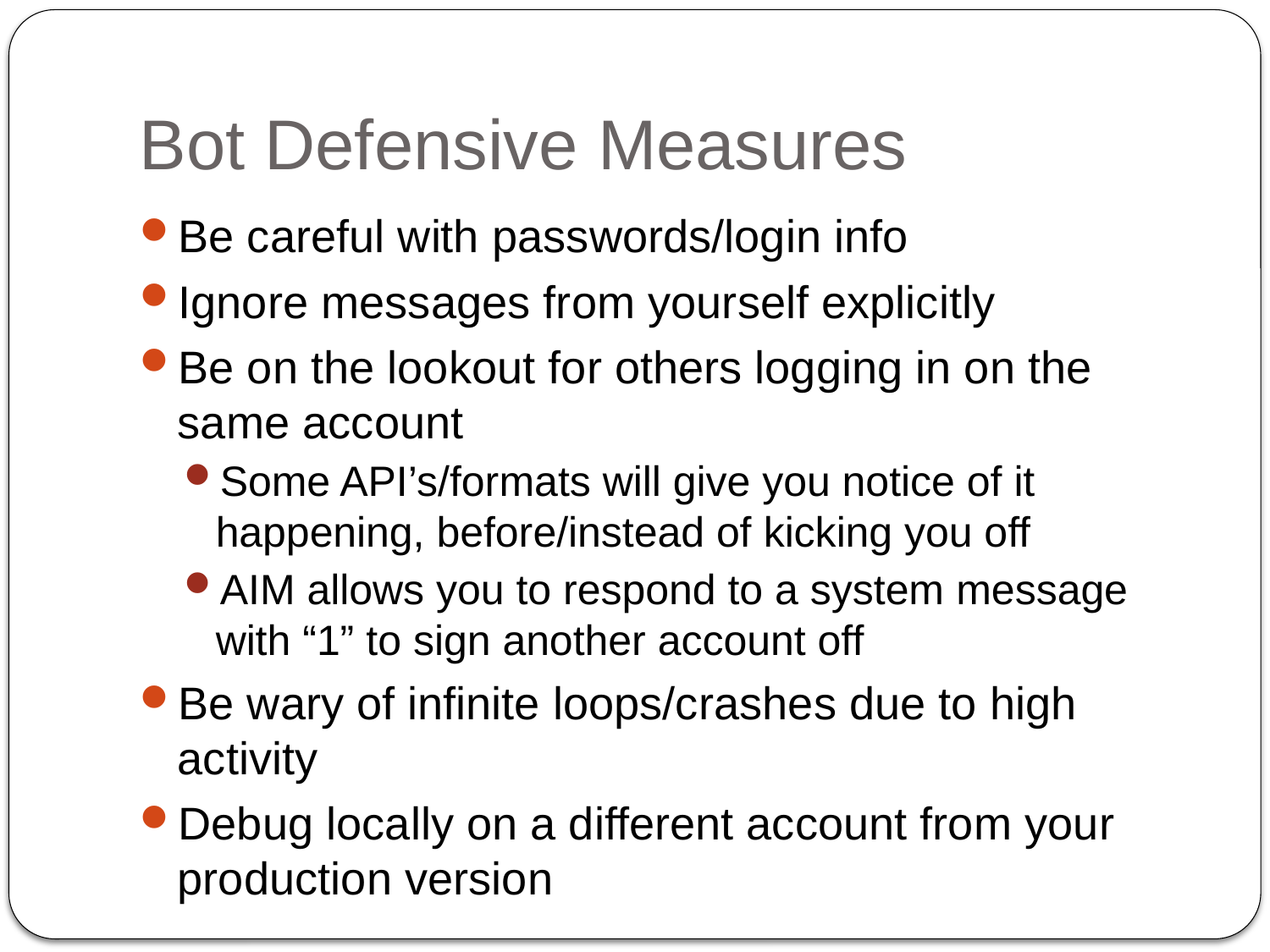

# Bot Defensive Measures
Be careful with passwords/login info
Ignore messages from yourself explicitly
Be on the lookout for others logging in on the same account
Some API’s/formats will give you notice of it happening, before/instead of kicking you off
AIM allows you to respond to a system message with “1” to sign another account off
Be wary of infinite loops/crashes due to high activity
Debug locally on a different account from your production version